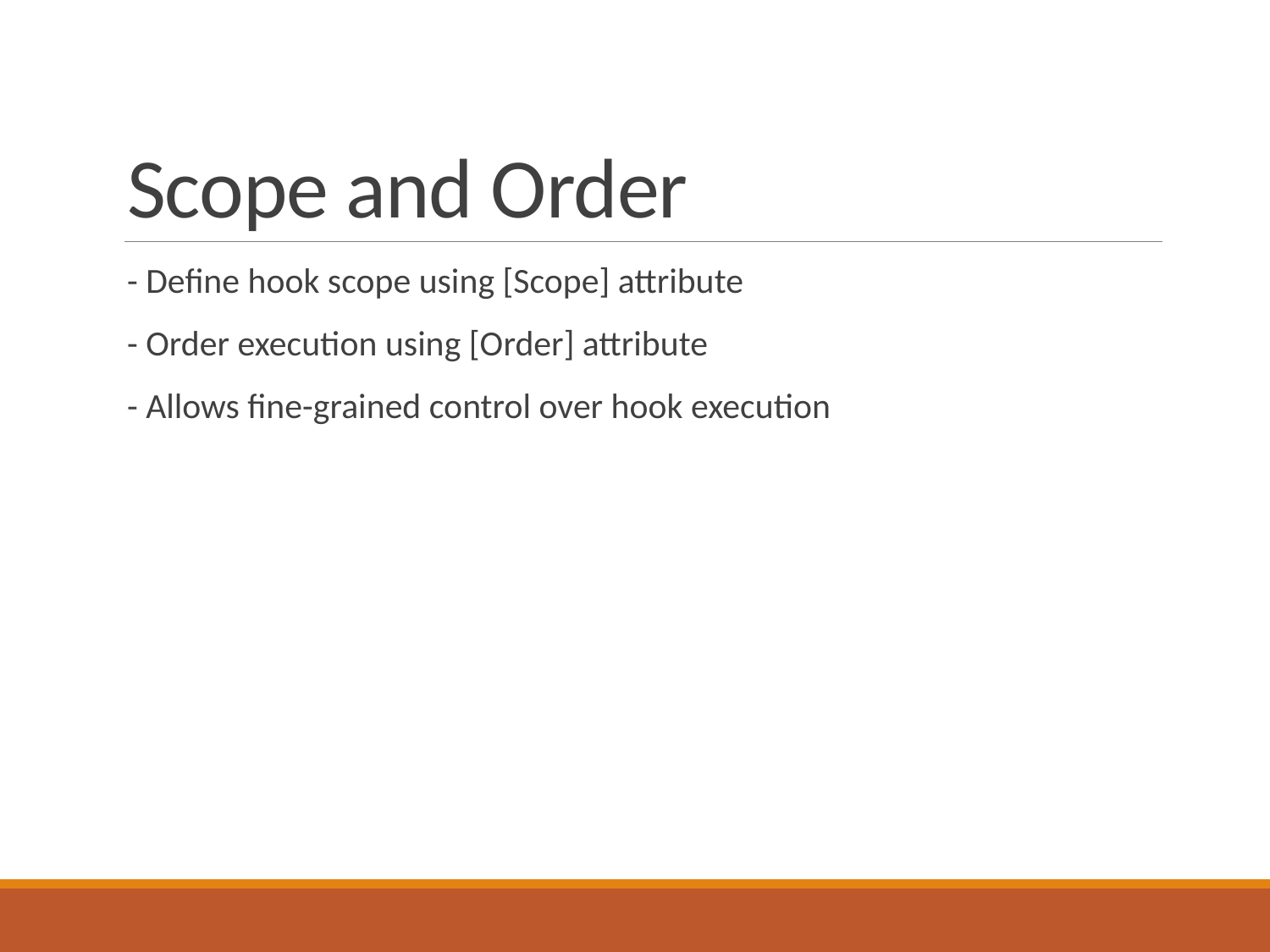

# Scope and Order
- Define hook scope using [Scope] attribute
- Order execution using [Order] attribute
- Allows fine-grained control over hook execution